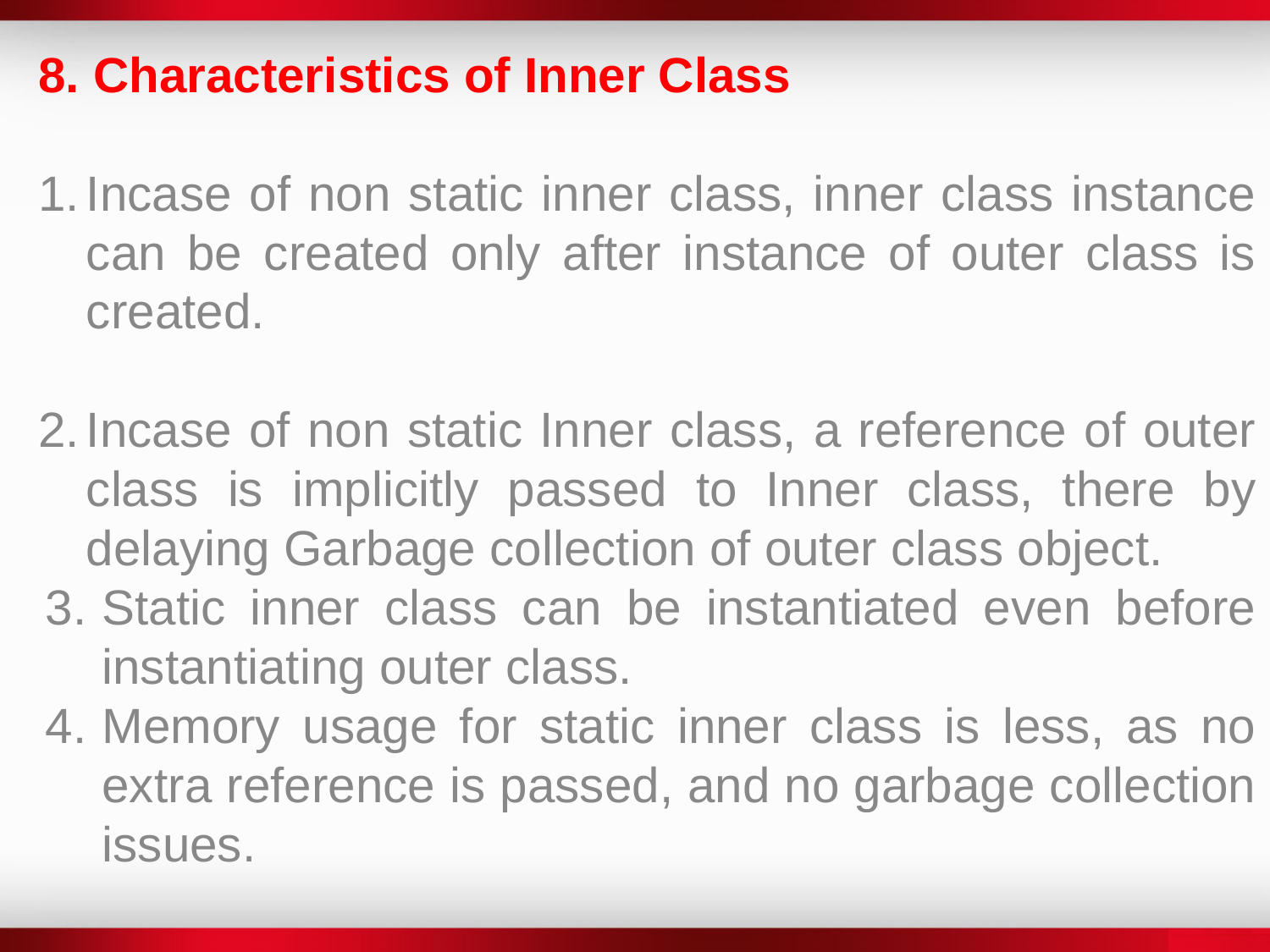

8. Characteristics of Inner Class

Incase of non static inner class, inner class instance can be created only after instance of outer class is created.

Incase of non static Inner class, a reference of outer class is implicitly passed to Inner class, there by delaying Garbage collection of outer class object.
Static inner class can be instantiated even before instantiating outer class.
Memory usage for static inner class is less, as no extra reference is passed, and no garbage collection issues.